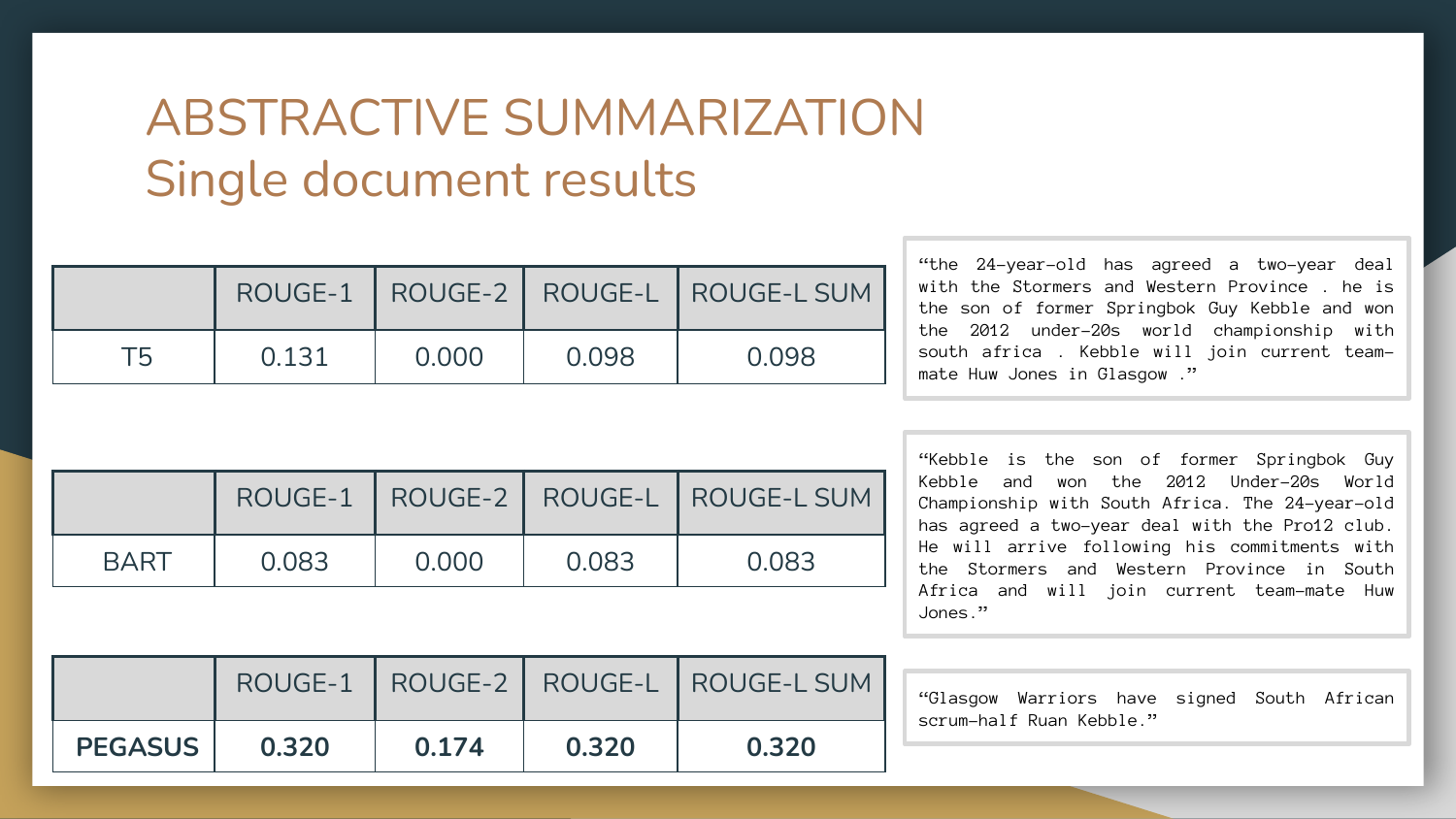

# ABSTRACTIVE SUMMARIZATION
Single document results
“the 24-year-old has agreed a two-year deal with the Stormers and Western Province . he is the son of former Springbok Guy Kebble and won the 2012 under-20s world championship with south africa . Kebble will join current team-mate Huw Jones in Glasgow .”
|  | ROUGE-1 | ROUGE-2 | ROUGE-L | ROUGE-L SUM |
| --- | --- | --- | --- | --- |
| T5 | 0.131 | 0.000 | 0.098 | 0.098 |
“Kebble is the son of former Springbok Guy Kebble and won the 2012 Under-20s World Championship with South Africa. The 24-year-old has agreed a two-year deal with the Pro12 club. He will arrive following his commitments with the Stormers and Western Province in South Africa and will join current team-mate Huw Jones.”
|  | ROUGE-1 | ROUGE-2 | ROUGE-L | ROUGE-L SUM |
| --- | --- | --- | --- | --- |
| BART | 0.083 | 0.000 | 0.083 | 0.083 |
|  | ROUGE-1 | ROUGE-2 | ROUGE-L | ROUGE-L SUM |
| --- | --- | --- | --- | --- |
| PEGASUS | 0.320 | 0.174 | 0.320 | 0.320 |
“Glasgow Warriors have signed South African scrum-half Ruan Kebble.”